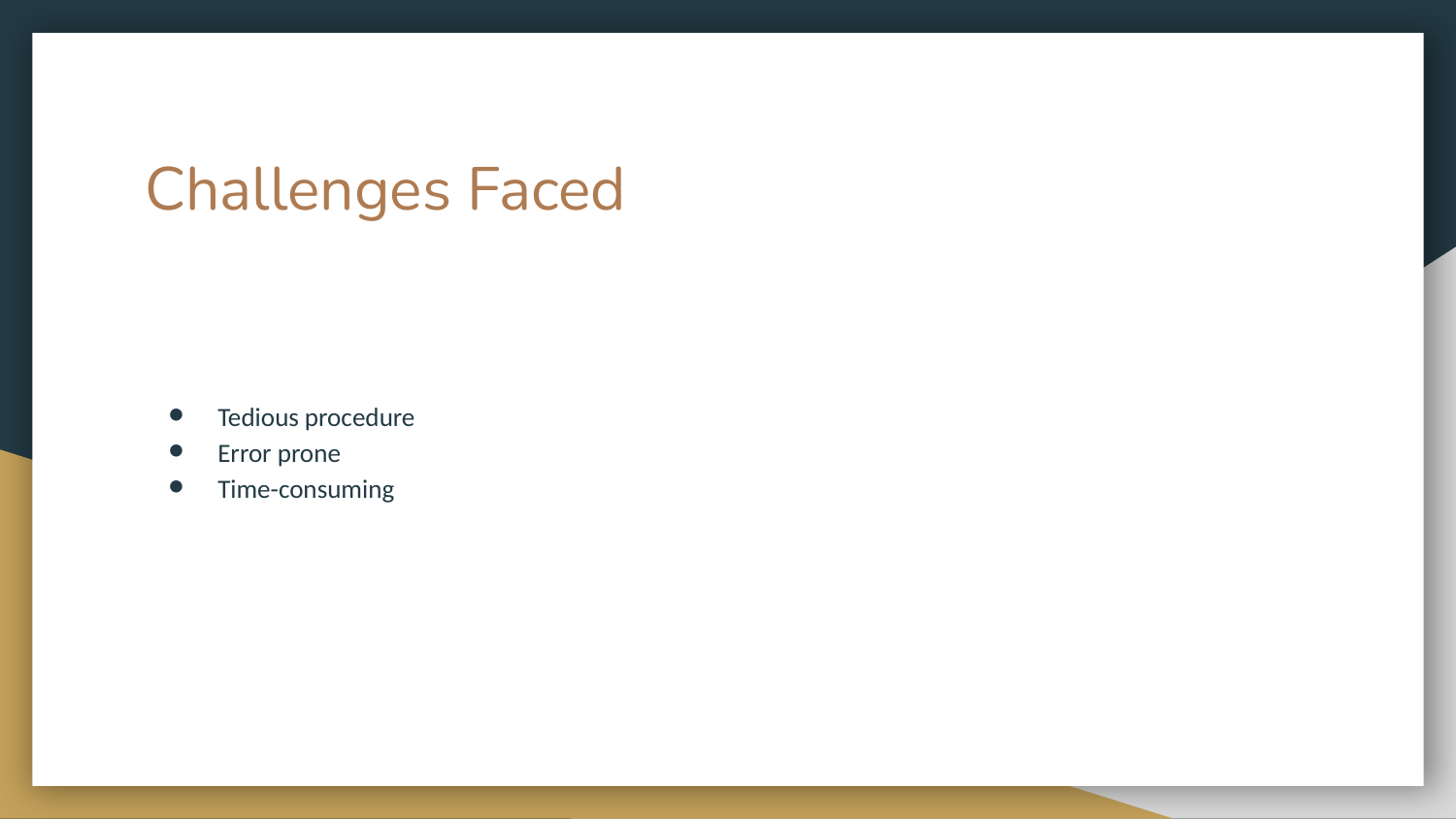

# Challenges Faced

Tedious procedure
Error prone
Time-consuming